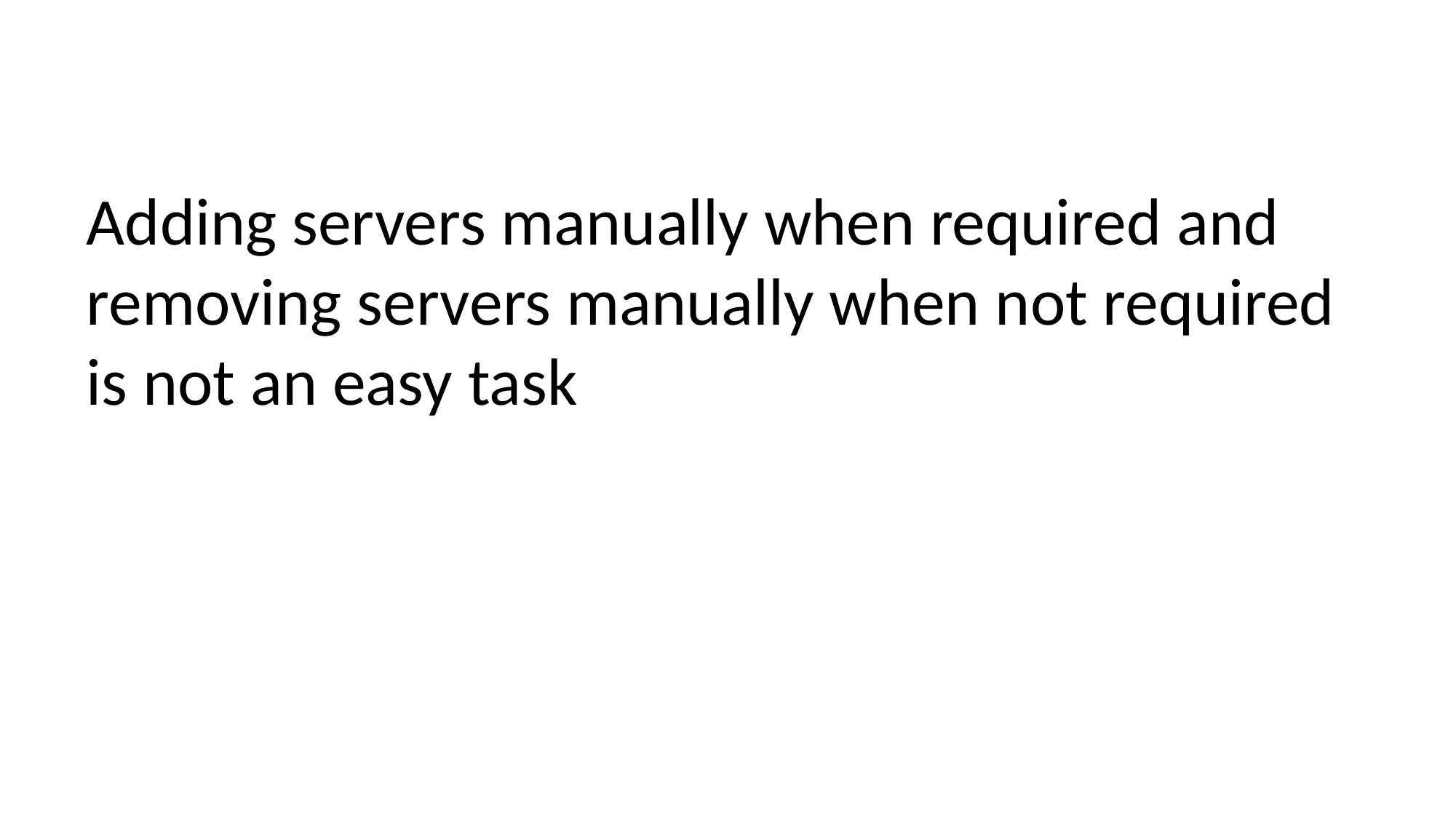

Adding servers manually when required and removing servers manually when not required is not an easy task